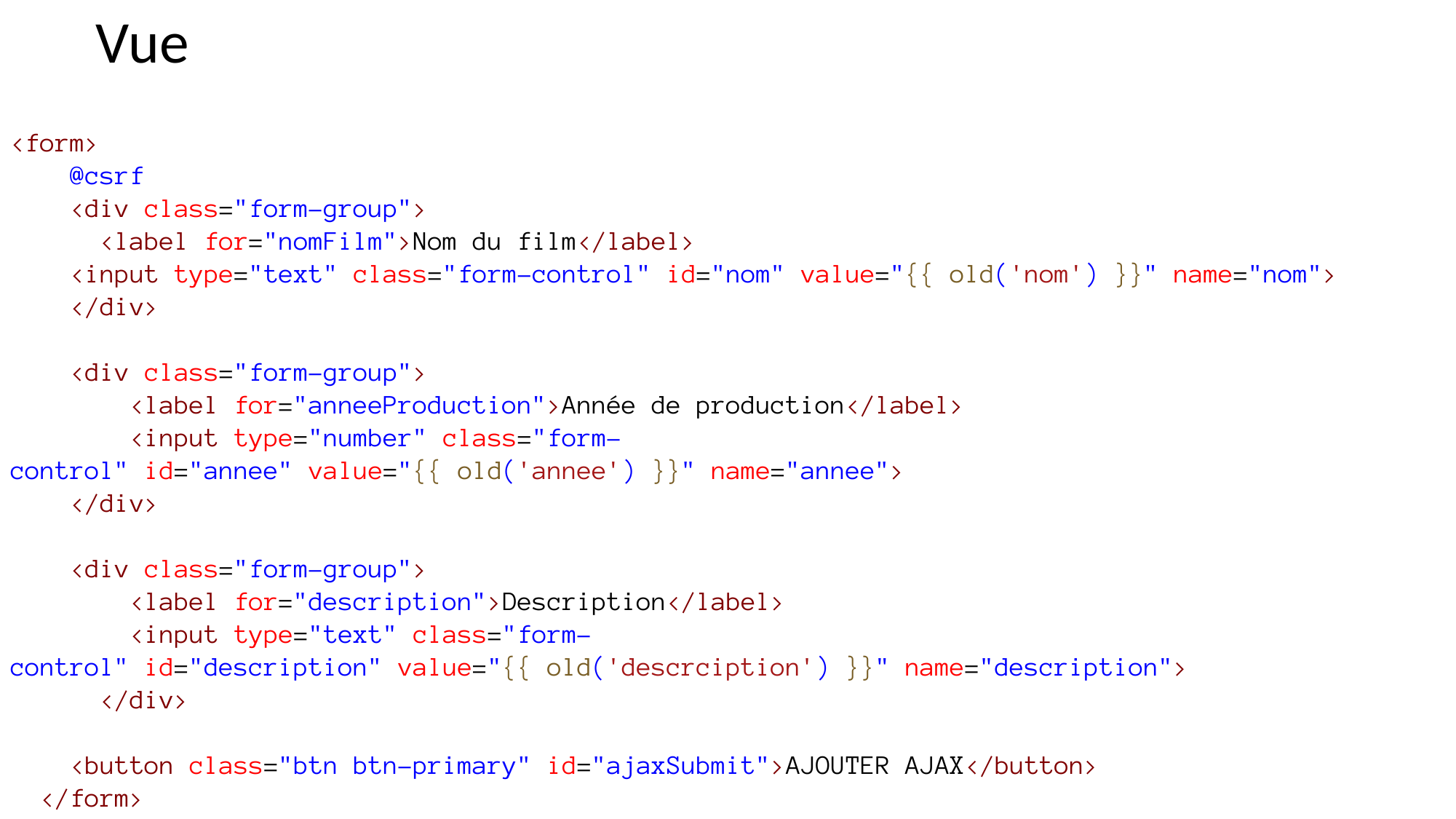

# Vue
<form>
    @csrf
    <div class="form-group">
      <label for="nomFilm">Nom du film</label>
    <input type="text" class="form-control" id="nom" value="{{ old('nom') }}" name="nom">
    </div>
    <div class="form-group">
        <label for="anneeProduction">Année de production</label>
        <input type="number" class="form-control" id="annee" value="{{ old('annee') }}" name="annee">
    </div>
    <div class="form-group">
        <label for="description">Description</label>
        <input type="text" class="form-control" id="description" value="{{ old('descrciption') }}" name="description">
      </div>
    <button class="btn btn-primary" id="ajaxSubmit">AJOUTER AJAX</button>
  </form>